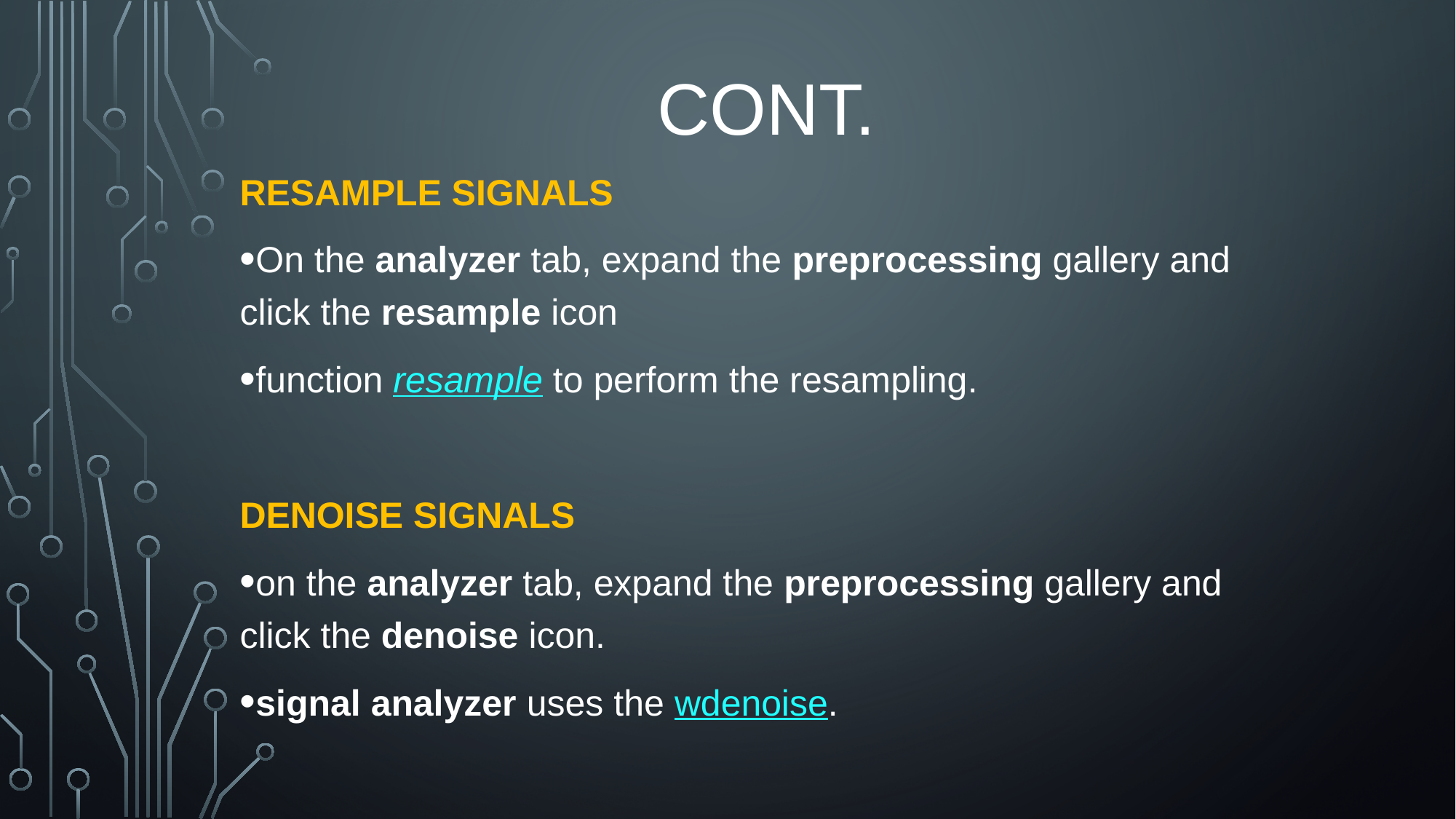

# CONT.
Resample Signals
On the analyzer tab, expand the preprocessing gallery and click the resample icon
function resample to perform the resampling.

Denoise Signals
on the analyzer tab, expand the preprocessing gallery and click the denoise icon.
signal analyzer uses the wdenoise.